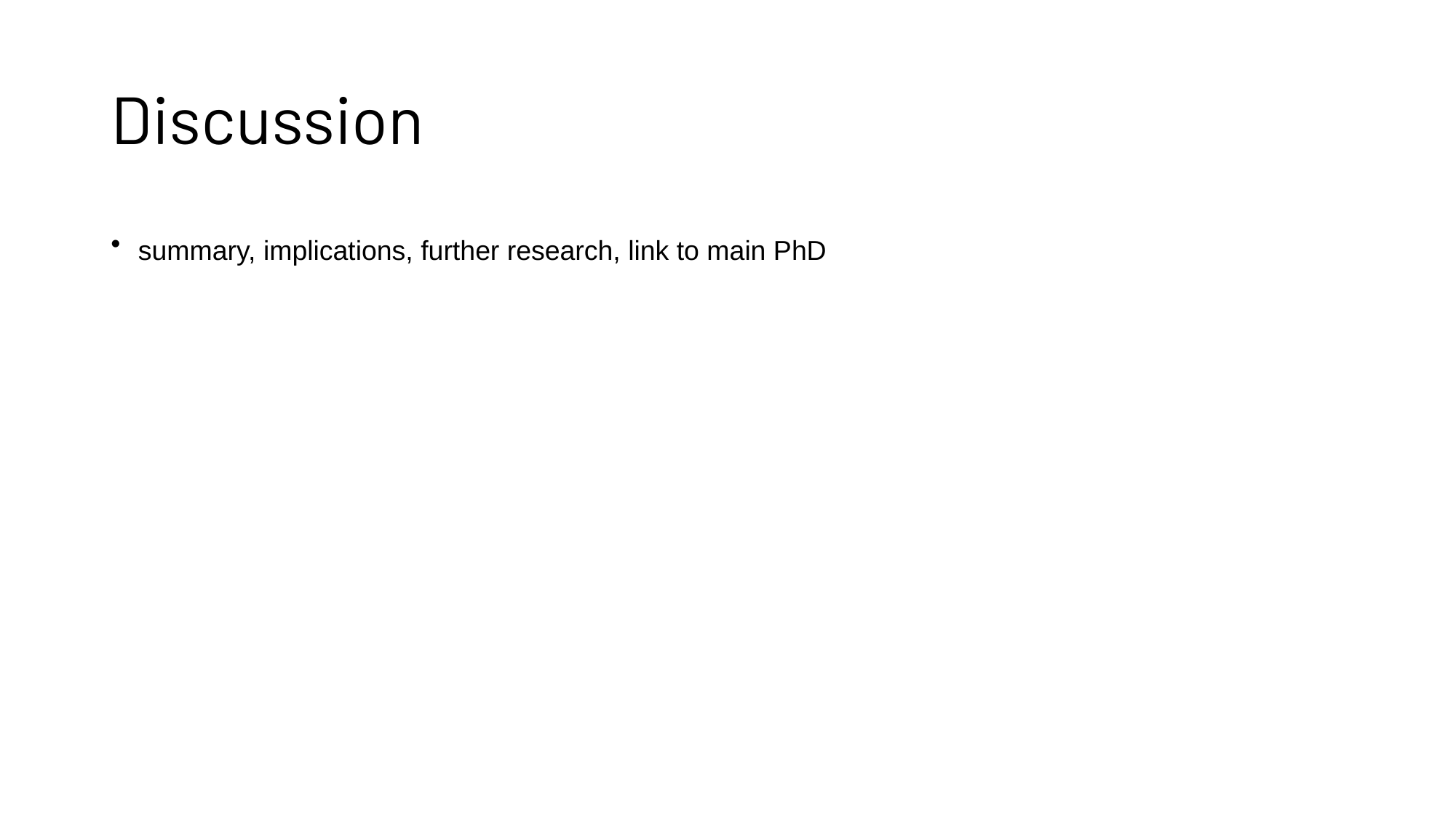

# Discussion
summary, implications, further research, link to main PhD